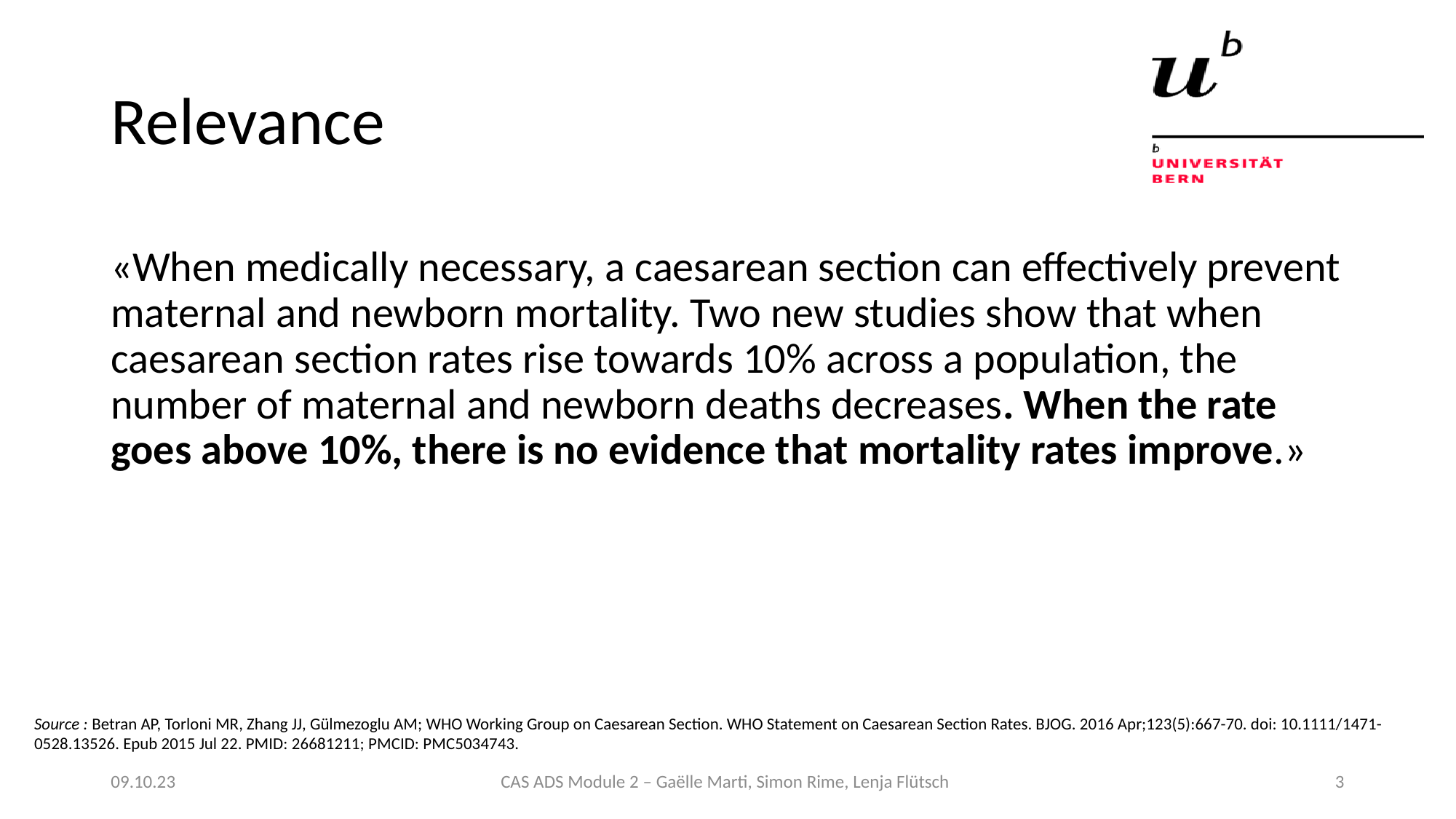

# Relevance
«When medically necessary, a caesarean section can effectively prevent maternal and newborn mortality. Two new studies show that when caesarean section rates rise towards 10% across a population, the number of maternal and newborn deaths decreases. When the rate goes above 10%, there is no evidence that mortality rates improve.»

Source : Betran AP, Torloni MR, Zhang JJ, Gülmezoglu AM; WHO Working Group on Caesarean Section. WHO Statement on Caesarean Section Rates. BJOG. 2016 Apr;123(5):667-70. doi: 10.1111/1471-0528.13526. Epub 2015 Jul 22. PMID: 26681211; PMCID: PMC5034743.
09.10.23
CAS ADS Module 2 – Gaëlle Marti, Simon Rime, Lenja Flütsch
3